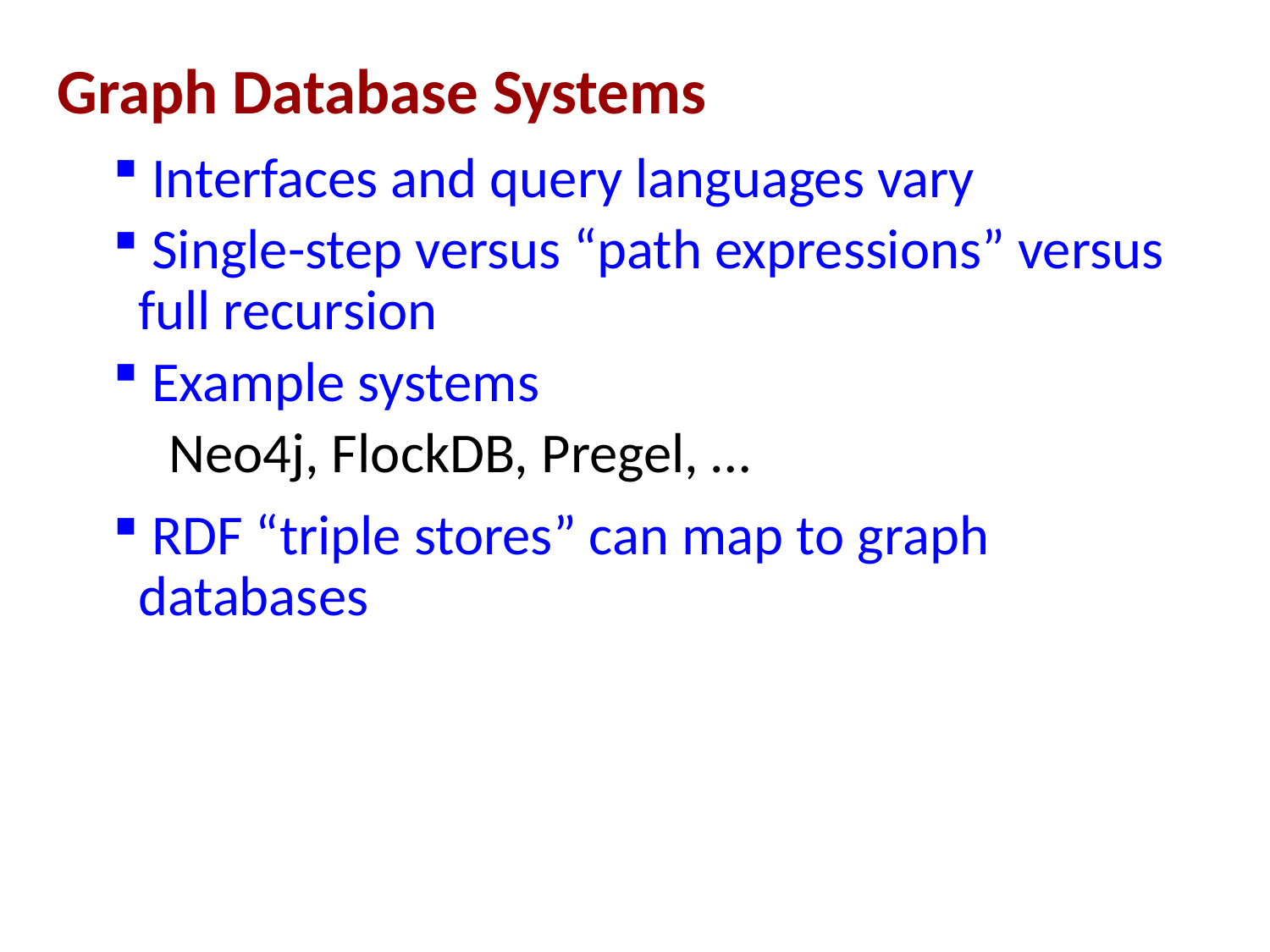

Graph Database Systems
 Interfaces and query languages vary
 Single-step versus “path expressions” versus full recursion
 Example systems
Neo4j, FlockDB, Pregel, …
 RDF “triple stores” can map to graph databases